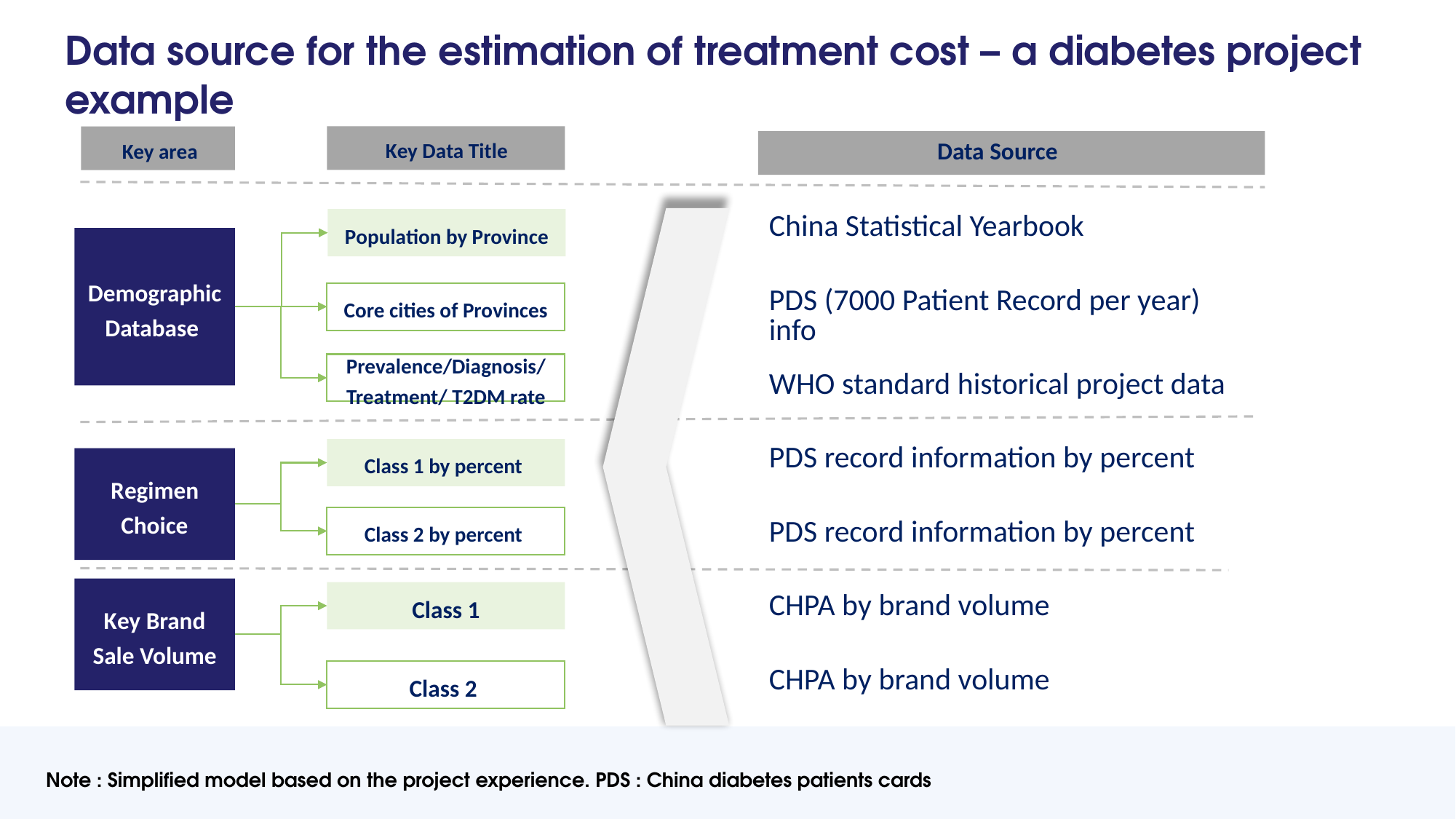

# Data source for the estimation of treatment cost – a diabetes project example

Data Source

Key Data Title
Key area

| China Statistical Yearbook |
| --- |
| PDS (7000 Patient Record per year) info |
| WHO standard historical project data |
| PDS record information by percent |
| PDS record information by percent |
| CHPA by brand volume |
| CHPA by brand volume |
Population by Province
Demographic Database
Core cities of Provinces
Prevalence/Diagnosis/ Treatment/ T2DM rate
Class 1 by percent
Regimen Choice
Class 2 by percent
Key Brand Sale Volume
Class 1
Class 2
Note : Simplified model based on the project experience. PDS : China diabetes patients cards